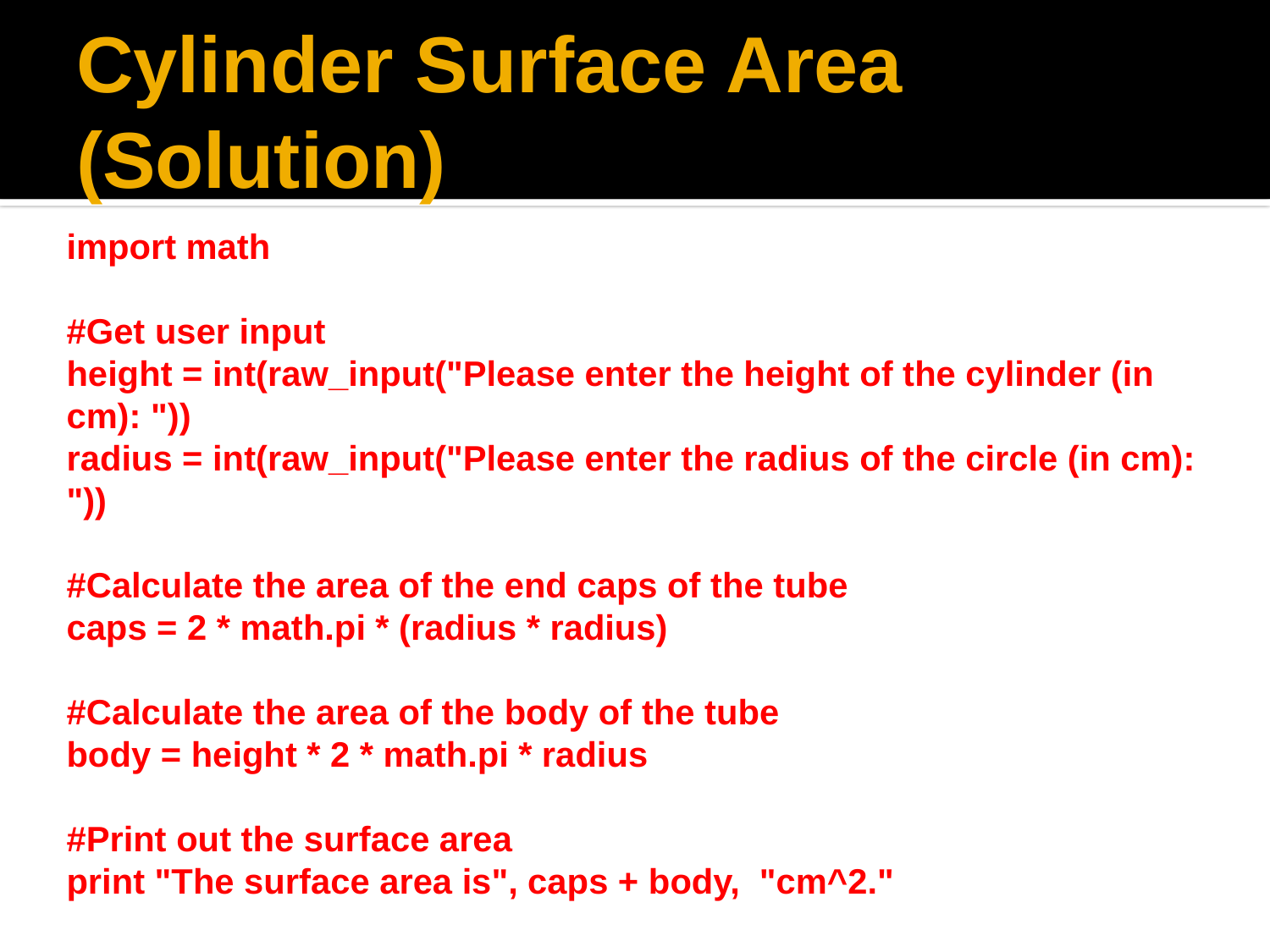

# Cylinder Surface Area (Solution)
import math

#Get user input
height = int(raw_input("Please enter the height of the cylinder (in cm): "))
radius = int(raw_input("Please enter the radius of the circle (in cm): "))

#Calculate the area of the end caps of the tube
caps = 2 * math.pi * (radius * radius)

#Calculate the area of the body of the tube
body = height * 2 * math.pi * radius

#Print out the surface area
print "The surface area is", caps + body,  "cm^2."